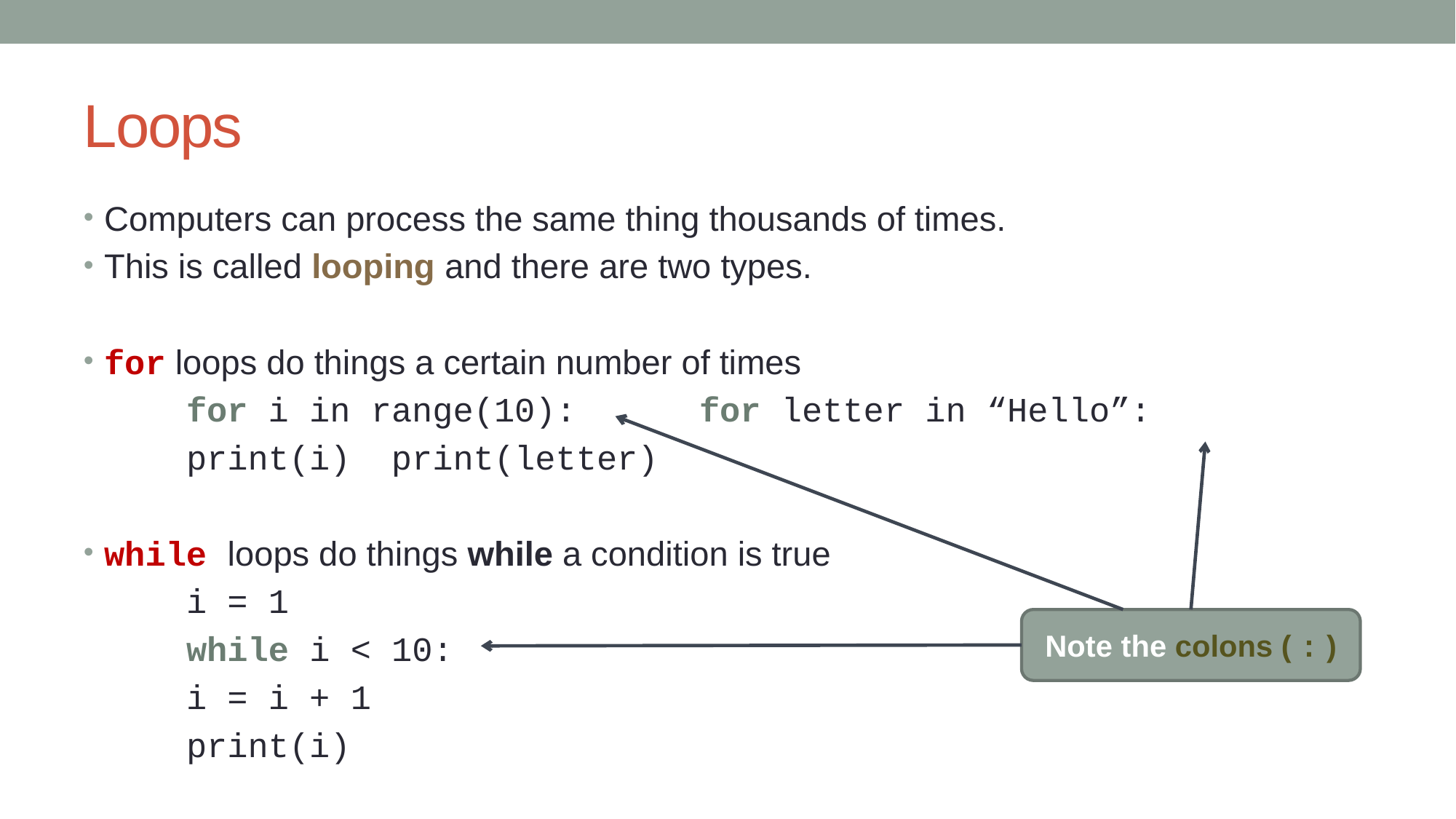

# Loops
Computers can process the same thing thousands of times.
This is called looping and there are two types.

for loops do things a certain number of times
	for i in range(10):		for letter in “Hello”:
		print(i)				print(letter)

while loops do things while a condition is true
	i = 1
	while i < 10:
		i = i + 1
		print(i)
Note the colons ( : )